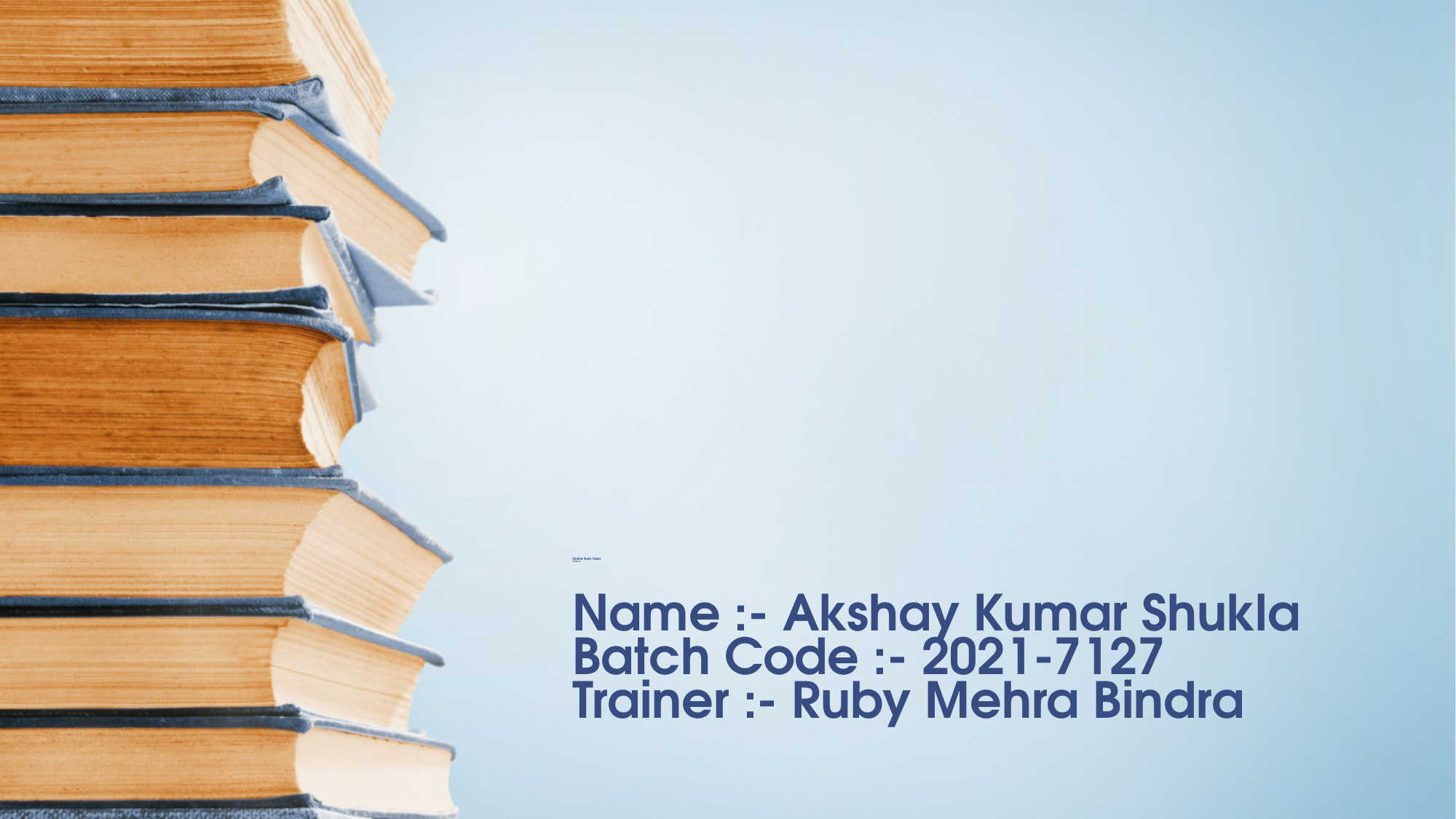

# Online Note Taker (TODO)
Name :- Akshay Kumar Shukla
Batch Code :- 2021-7127
Trainer :- Ruby Mehra Bindra